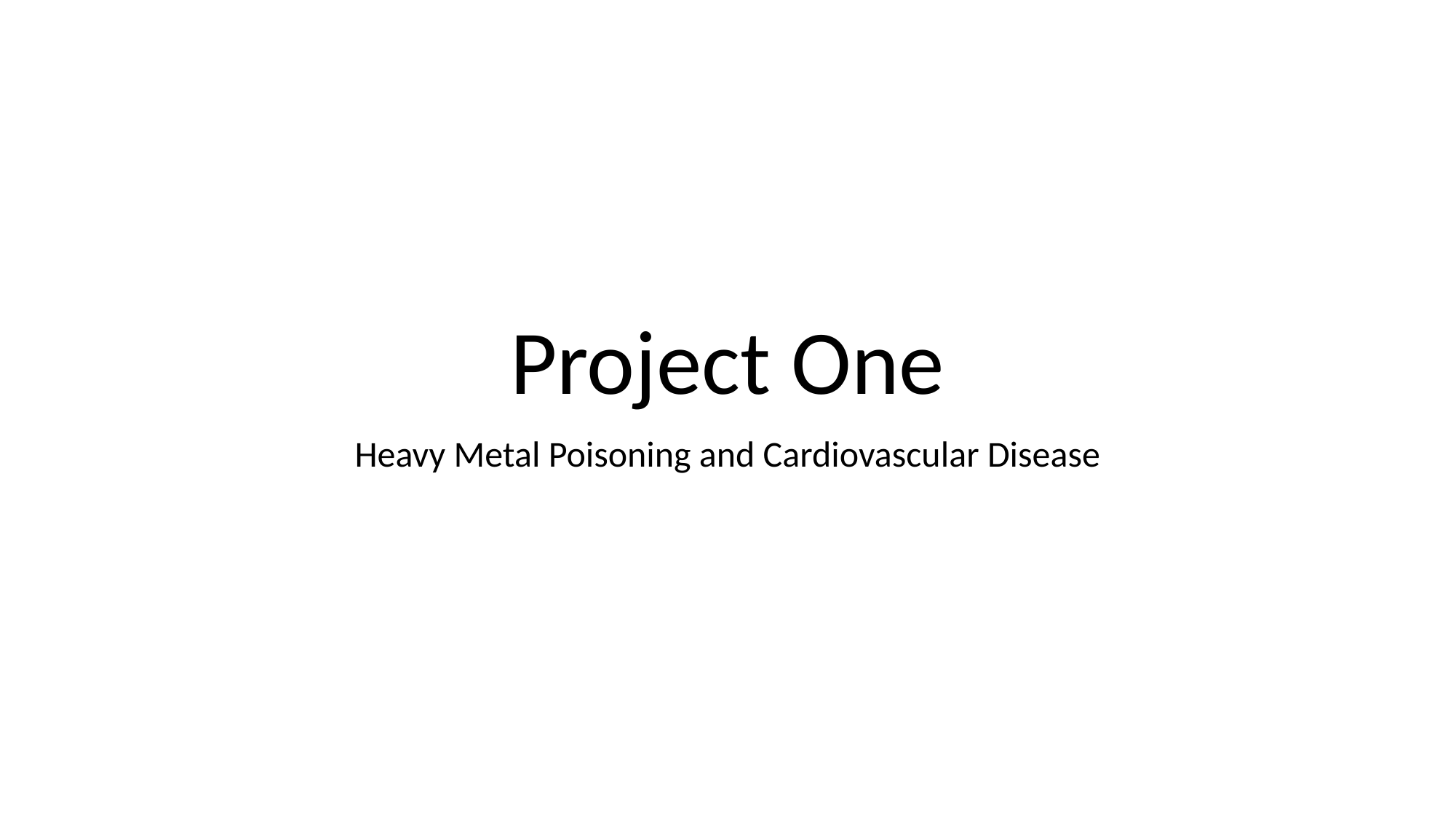

# Project One
Heavy Metal Poisoning and Cardiovascular Disease